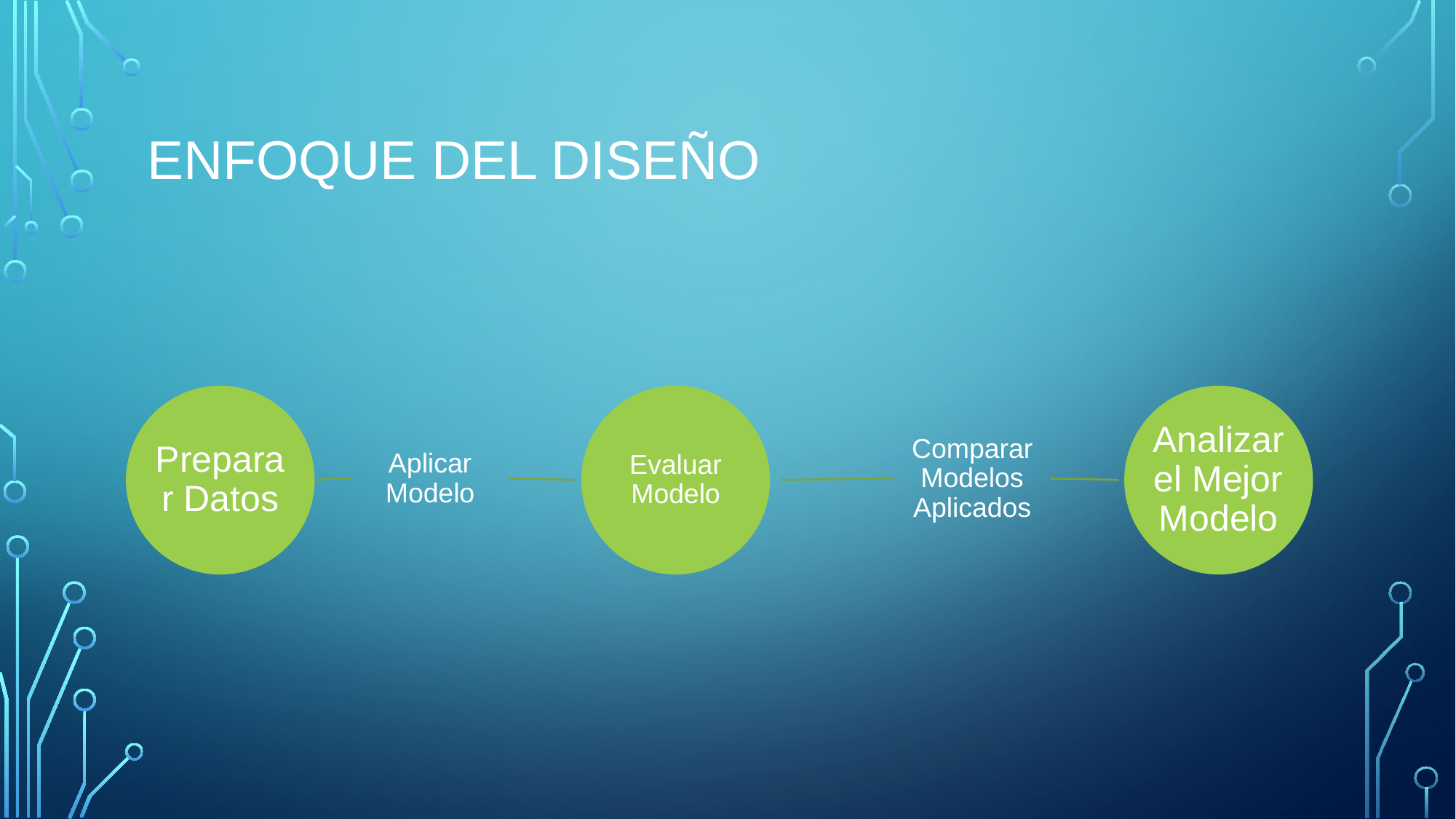

# Enfoque del diseño
Preparar Datos
Aplicar Modelo
Evaluar Modelo
Comparar Modelos Aplicados
Analizar el Mejor Modelo